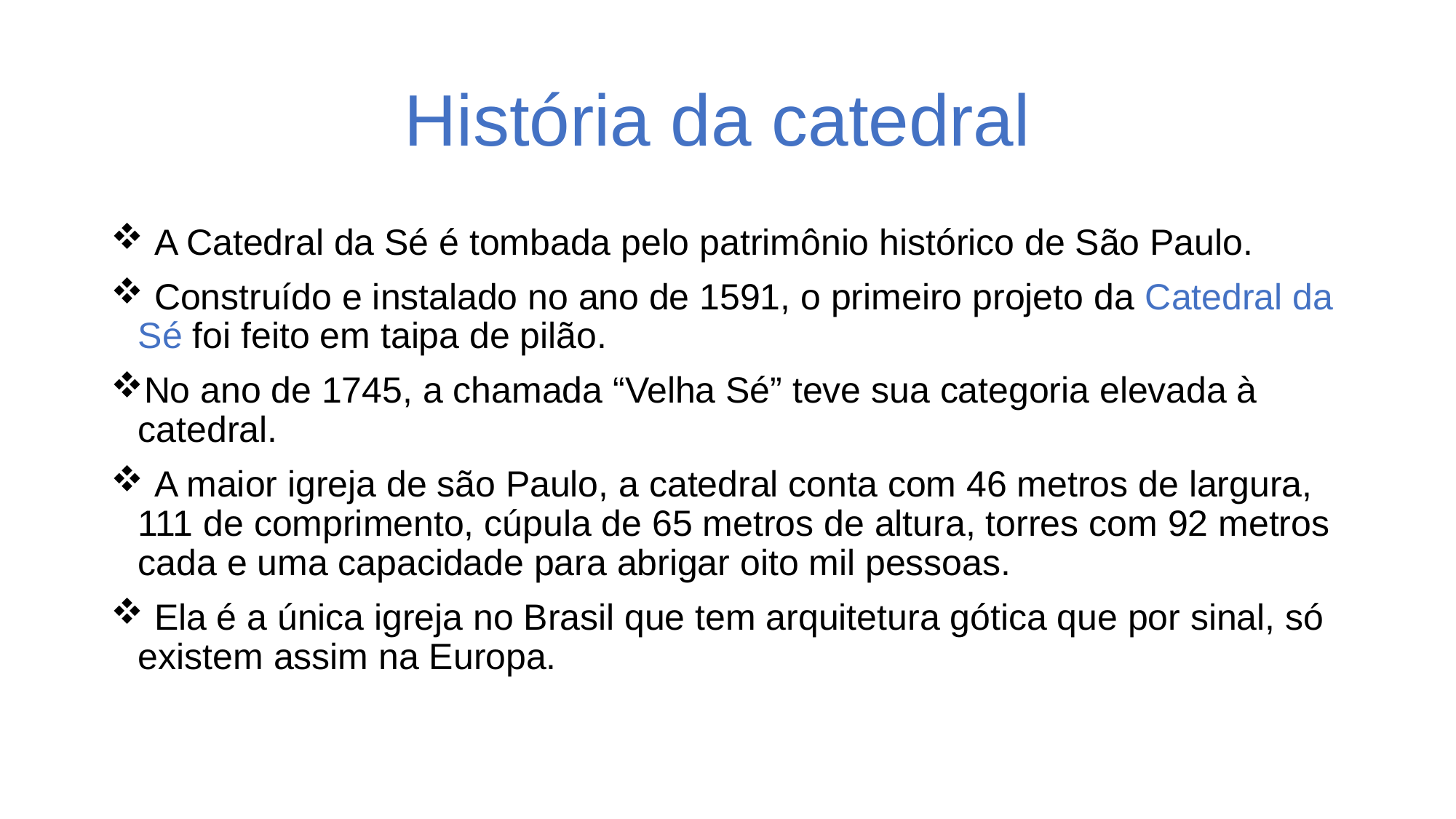

# História da catedral
 A Catedral da Sé é tombada pelo patrimônio histórico de São Paulo.
 Construído e instalado no ano de 1591, o primeiro projeto da Catedral da Sé foi feito em taipa de pilão.
No ano de 1745, a chamada “Velha Sé” teve sua categoria elevada à catedral.
 A maior igreja de são Paulo, a catedral conta com 46 metros de largura, 111 de comprimento, cúpula de 65 metros de altura, torres com 92 metros cada e uma capacidade para abrigar oito mil pessoas.
 Ela é a única igreja no Brasil que tem arquitetura gótica que por sinal, só existem assim na Europa.